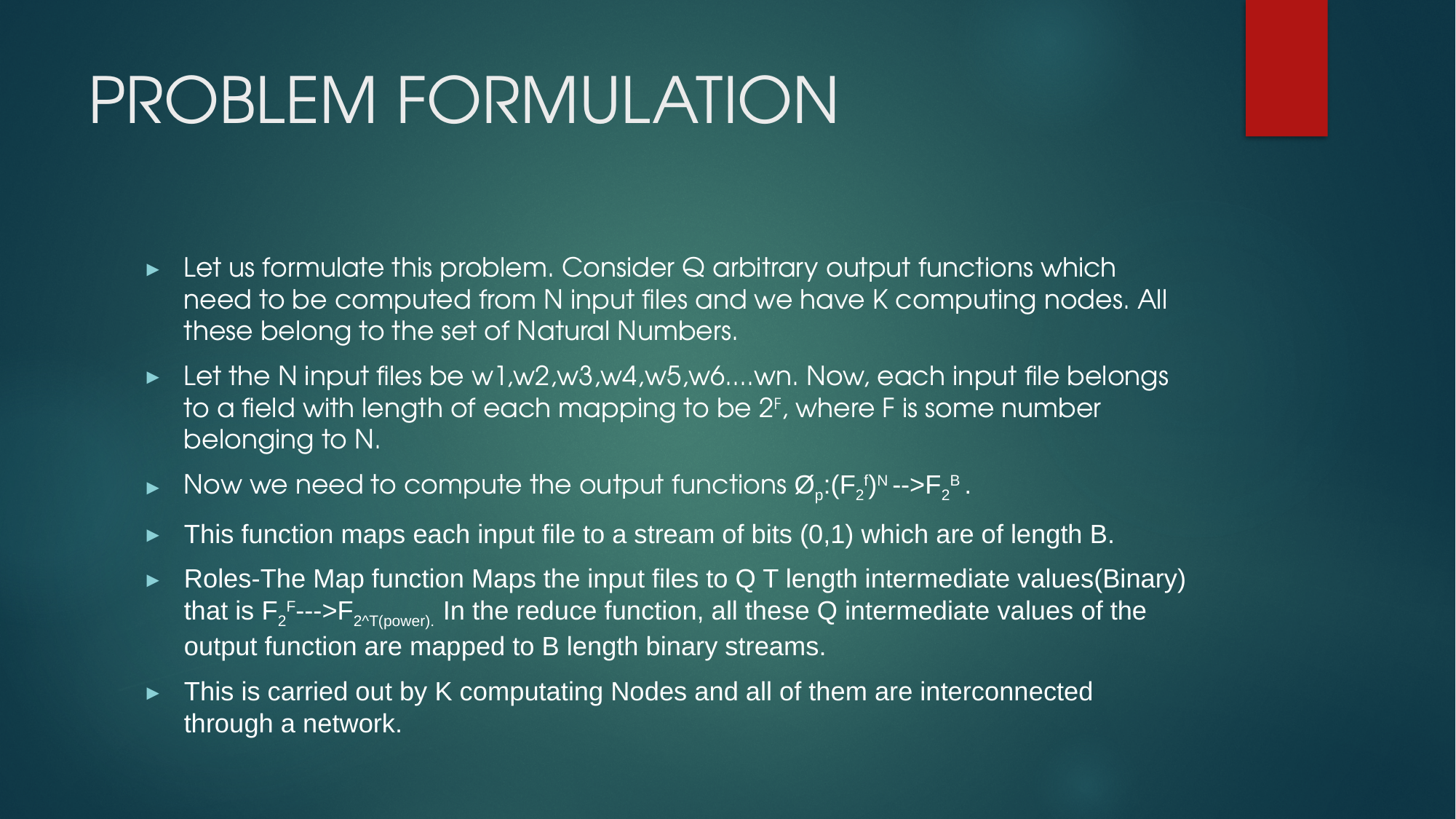

PROBLEM FORMULATION
Let us formulate this problem. Consider Q arbitrary output functions which need to be computed from N input files and we have K computing nodes. All these belong to the set of Natural Numbers.
Let the N input files be w1,w2,w3,w4,w5,w6....wn. Now, each input file belongs to a field with length of each mapping to be 2F, where F is some number belonging to N.
Now we need to compute the output functions Øp:(F2f)N -->F2B .
This function maps each input file to a stream of bits (0,1) which are of length B.
Roles-The Map function Maps the input files to Q T length intermediate values(Binary) that is F2F--->F2^T(power).  In the reduce function, all these Q intermediate values of the output function are mapped to B length binary streams.
This is carried out by K computating Nodes and all of them are interconnected through a network.